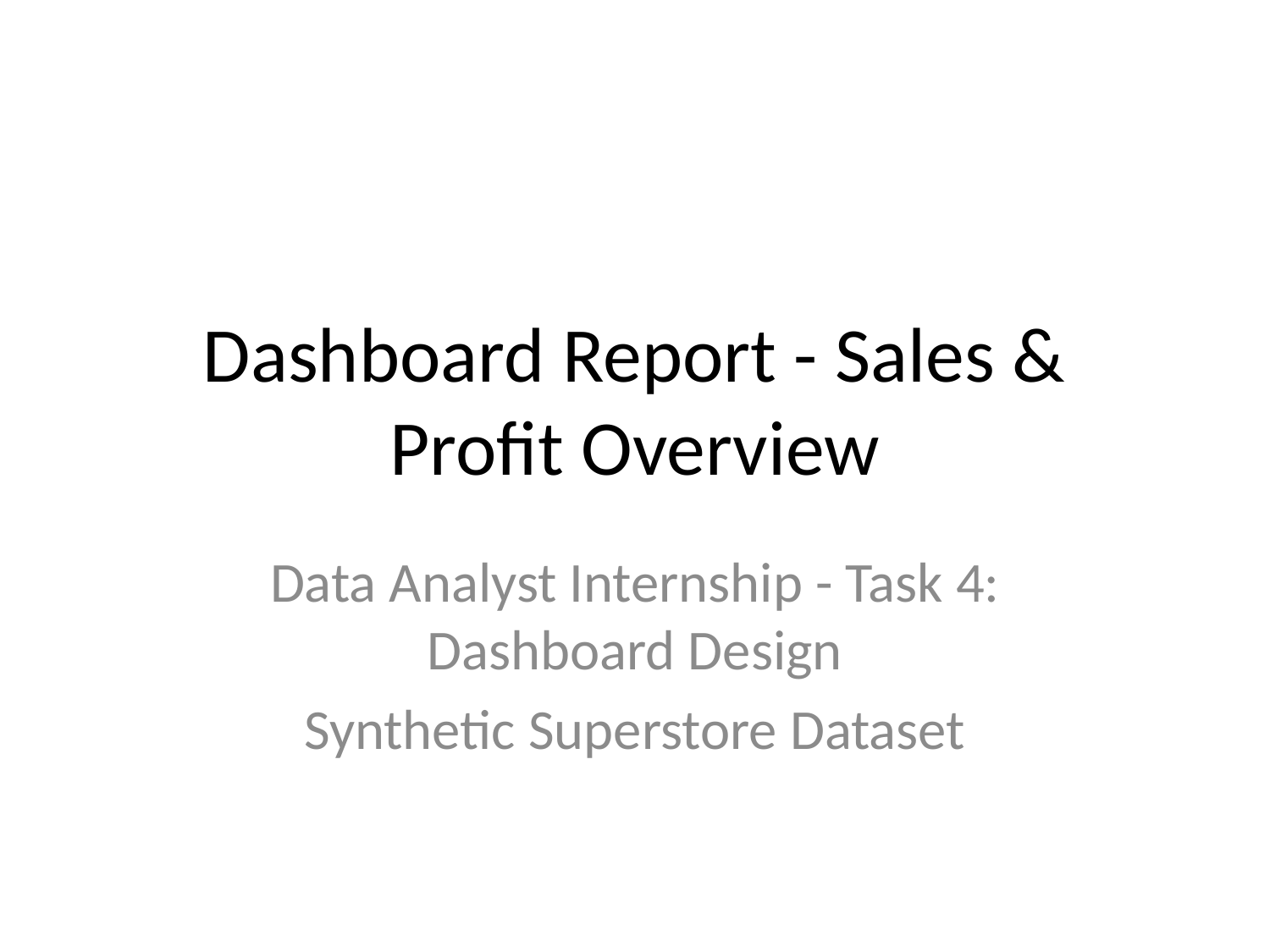

# Dashboard Report - Sales & Profit Overview
Data Analyst Internship - Task 4: Dashboard Design
Synthetic Superstore Dataset